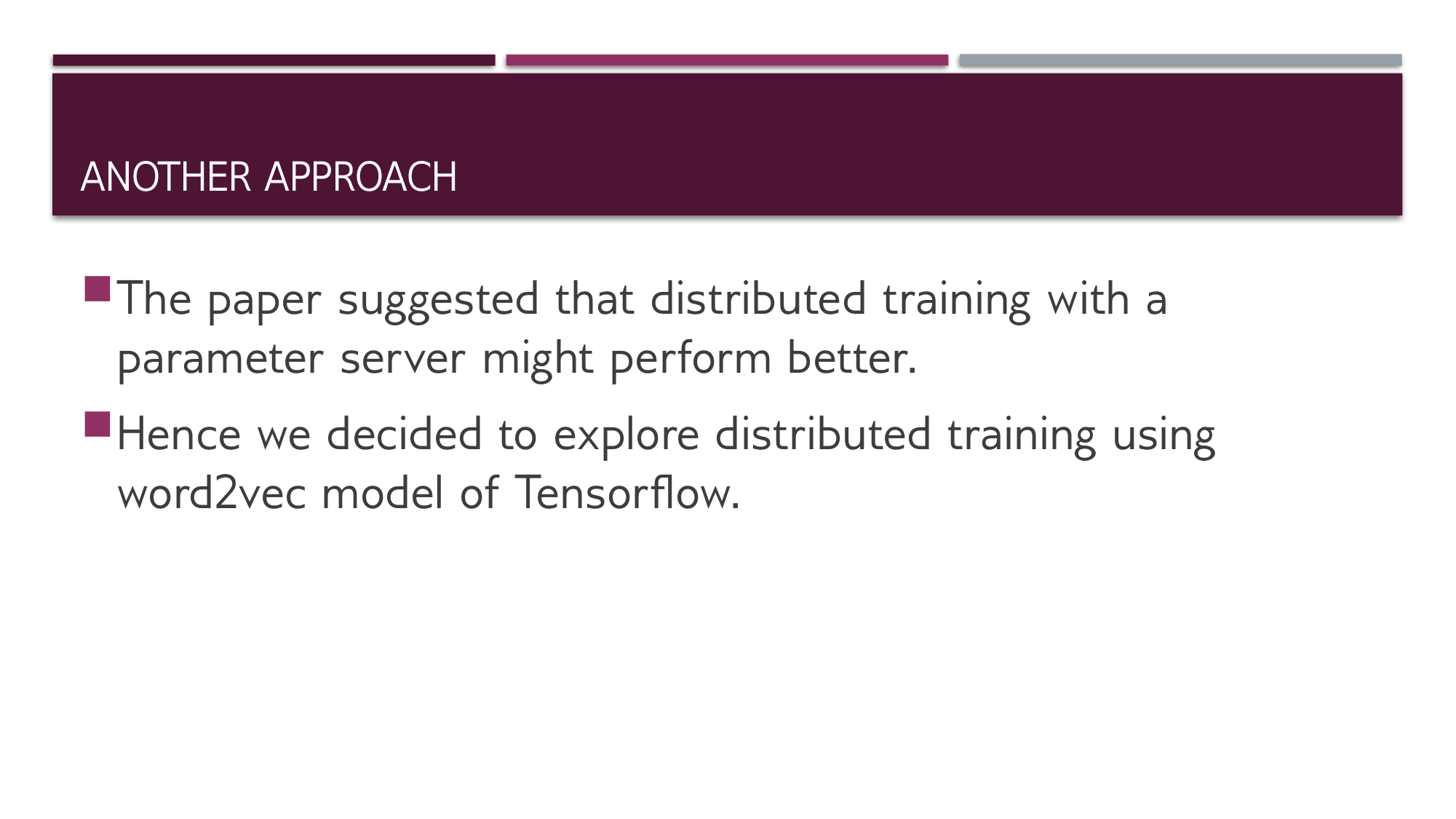

# Another Approach
The paper suggested that distributed training with a parameter server might perform better.
Hence we decided to explore distributed training using word2vec model of Tensorflow.